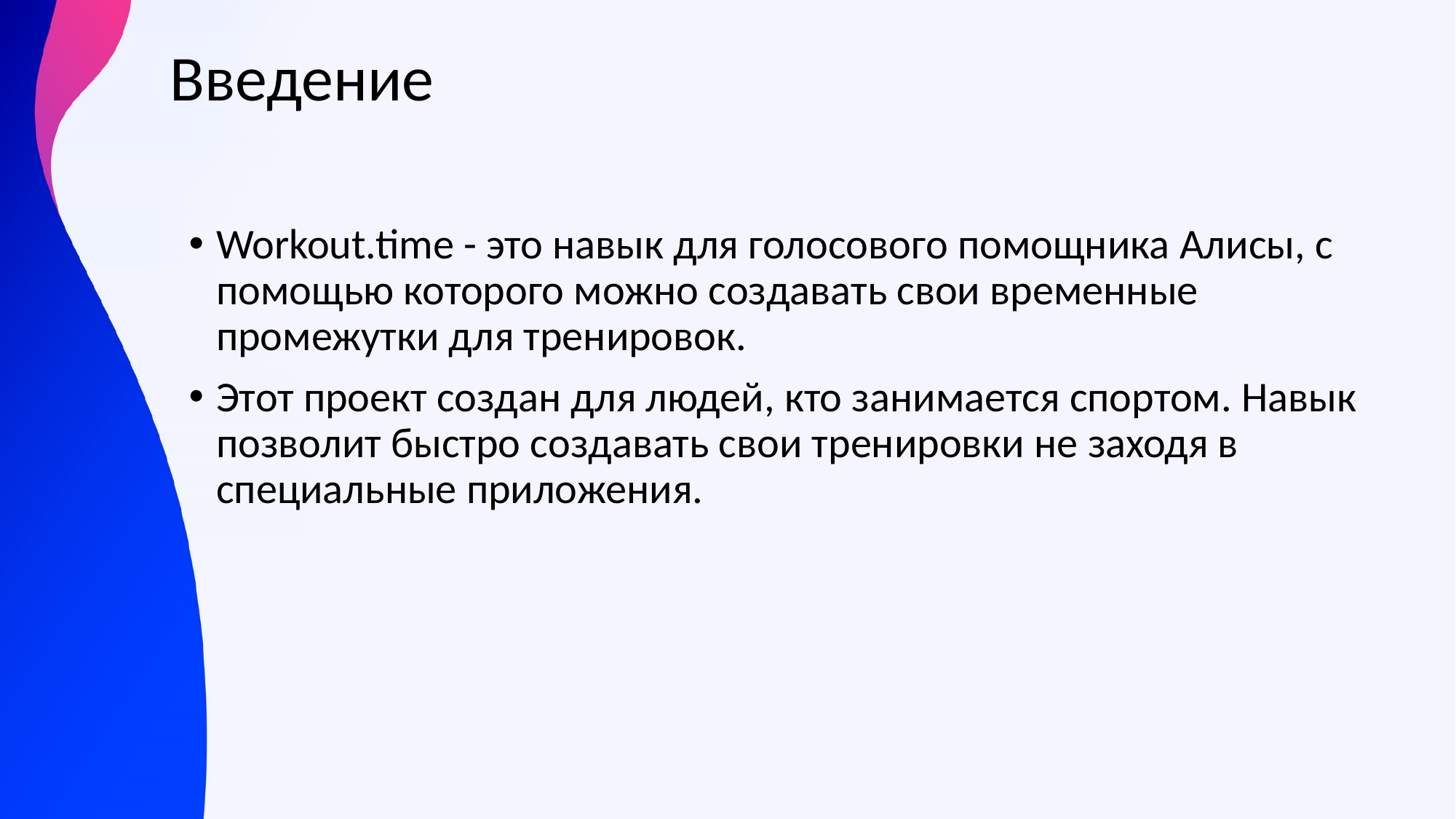

# Введение
Workout.time - это навык для голосового помощника Алисы, с помощью которого можно создавать свои временные промежутки для тренировок.
Этот проект создан для людей, кто занимается спортом. Навык позволит быстро создавать свои тренировки не заходя в специальные приложения.